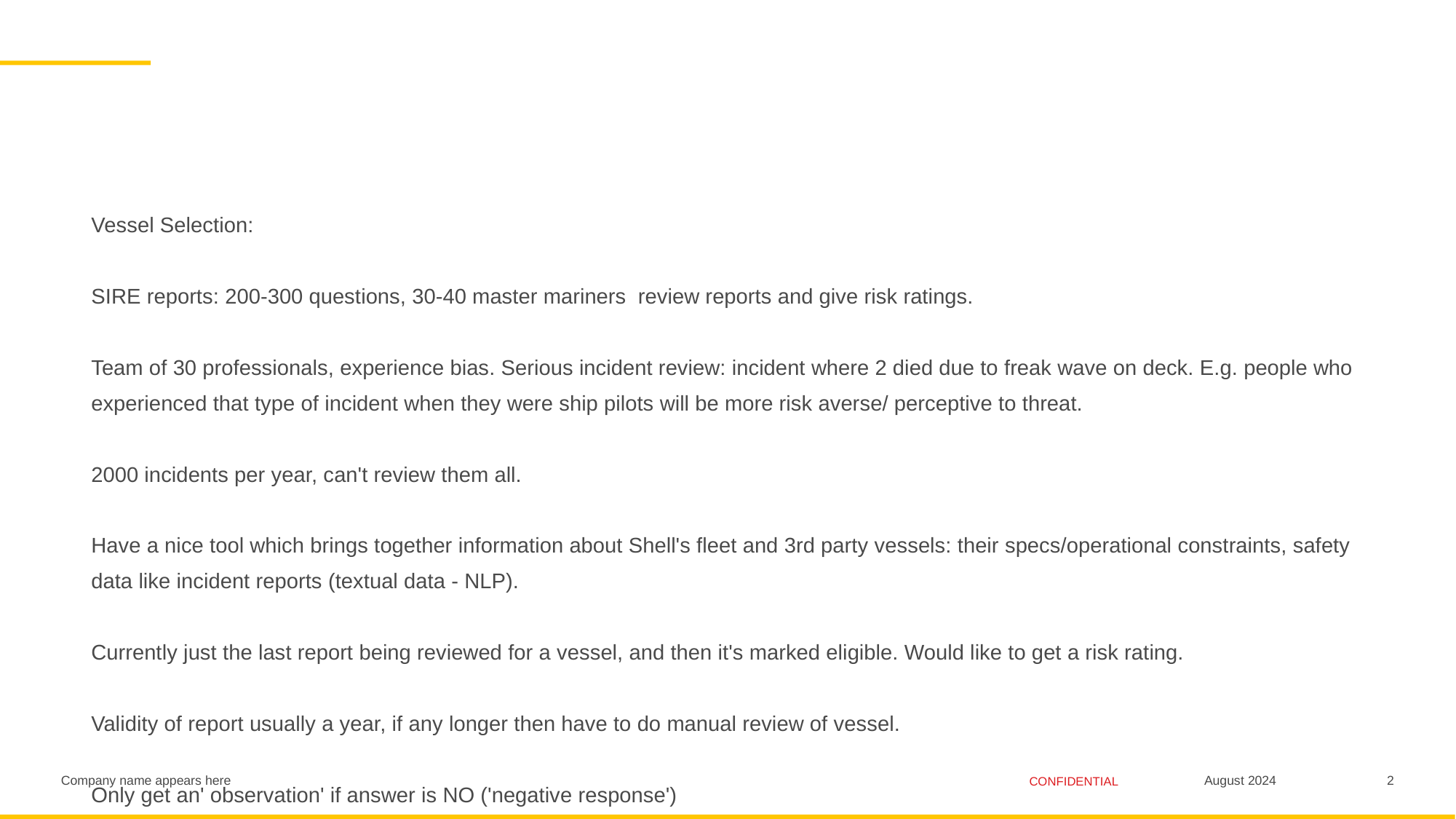

#
Vessel Selection:

SIRE reports: 200-300 questions, 30-40 master mariners  review reports and give risk ratings.

Team of 30 professionals, experience bias. Serious incident review: incident where 2 died due to freak wave on deck. E.g. people who experienced that type of incident when they were ship pilots will be more risk averse/ perceptive to threat.

2000 incidents per year, can't review them all.

Have a nice tool which brings together information about Shell's fleet and 3rd party vessels: their specs/operational constraints, safety data like incident reports (textual data - NLP).

Currently just the last report being reviewed for a vessel, and then it's marked eligible. Would like to get a risk rating.

Validity of report usually a year, if any longer then have to do manual review of vessel.

Only get an' observation' if answer is NO ('negative response')

Initial manager comment is secondary, might be a final one too.

KLM: 10 is high, 3, is medium, 1 is low. Potential risk value is system generated. The observed and final risks are the decisions the master mariners in the team are making. Will only be something if there is a NO.

Suggesting time to do inspection / new review would be good. Quality mindset: what would be interval want to do inspections based on historical data (when did it last fail, what for, …)

Currently rigid process uniform for all vessels but e.g. location risk is not considered.
2
August 2024